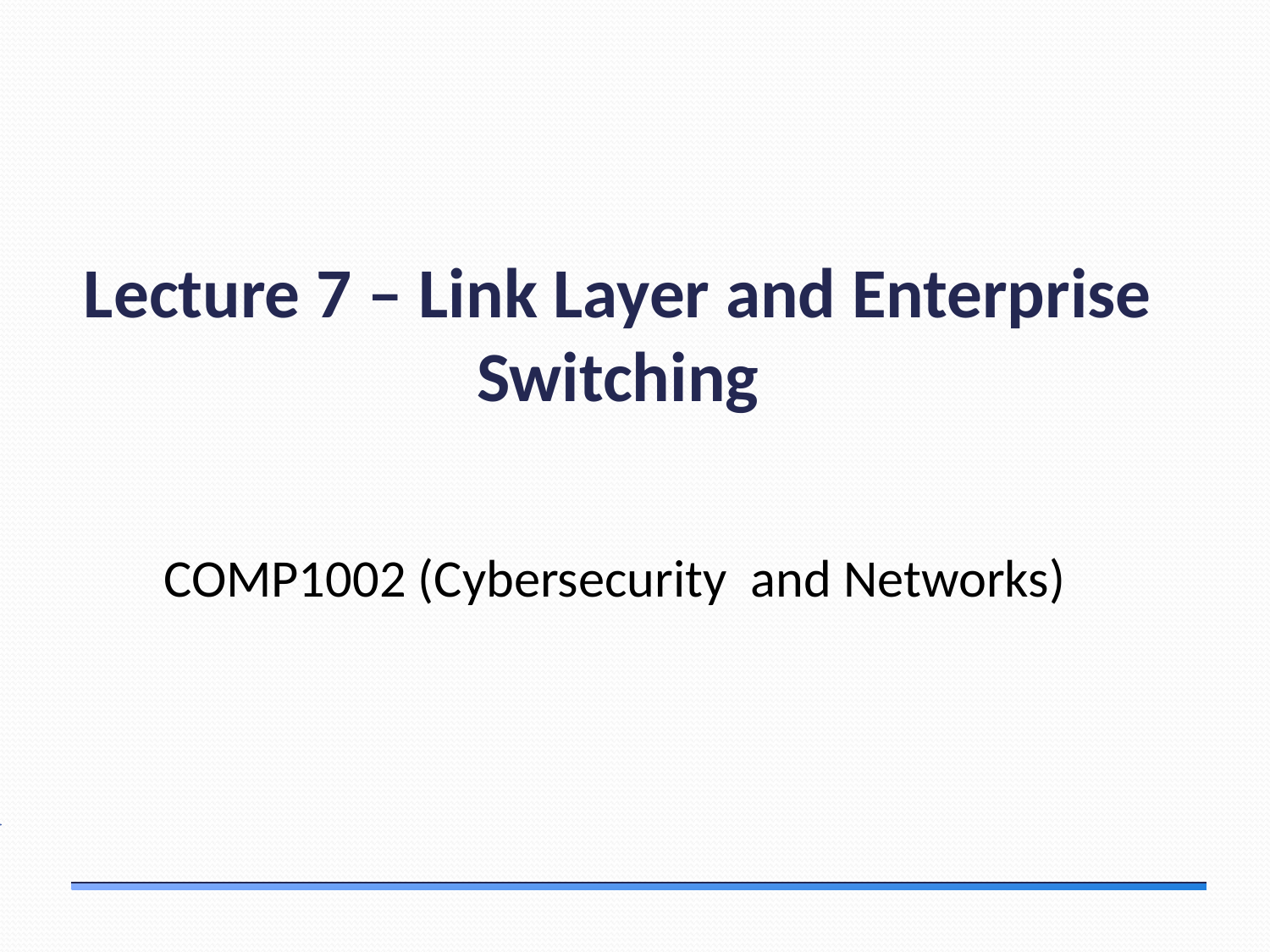

# Lecture 7 – Link Layer and Enterprise Switching
COMP1002 (Cybersecurity  and Networks)